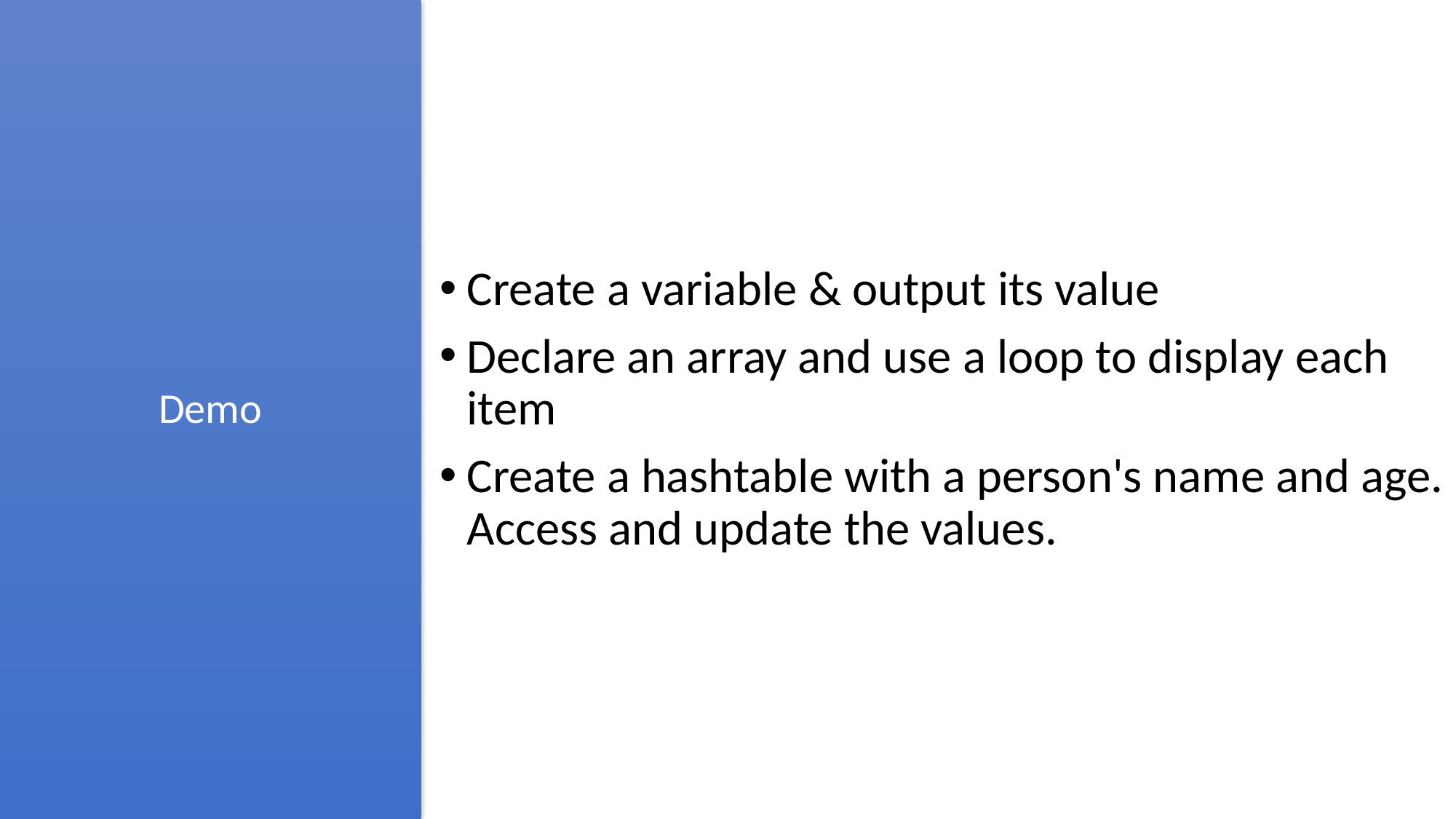

Demo
Create a variable & output its value
Declare an array and use a loop to display each item
Create a hashtable with a person's name and age. Access and update the values.